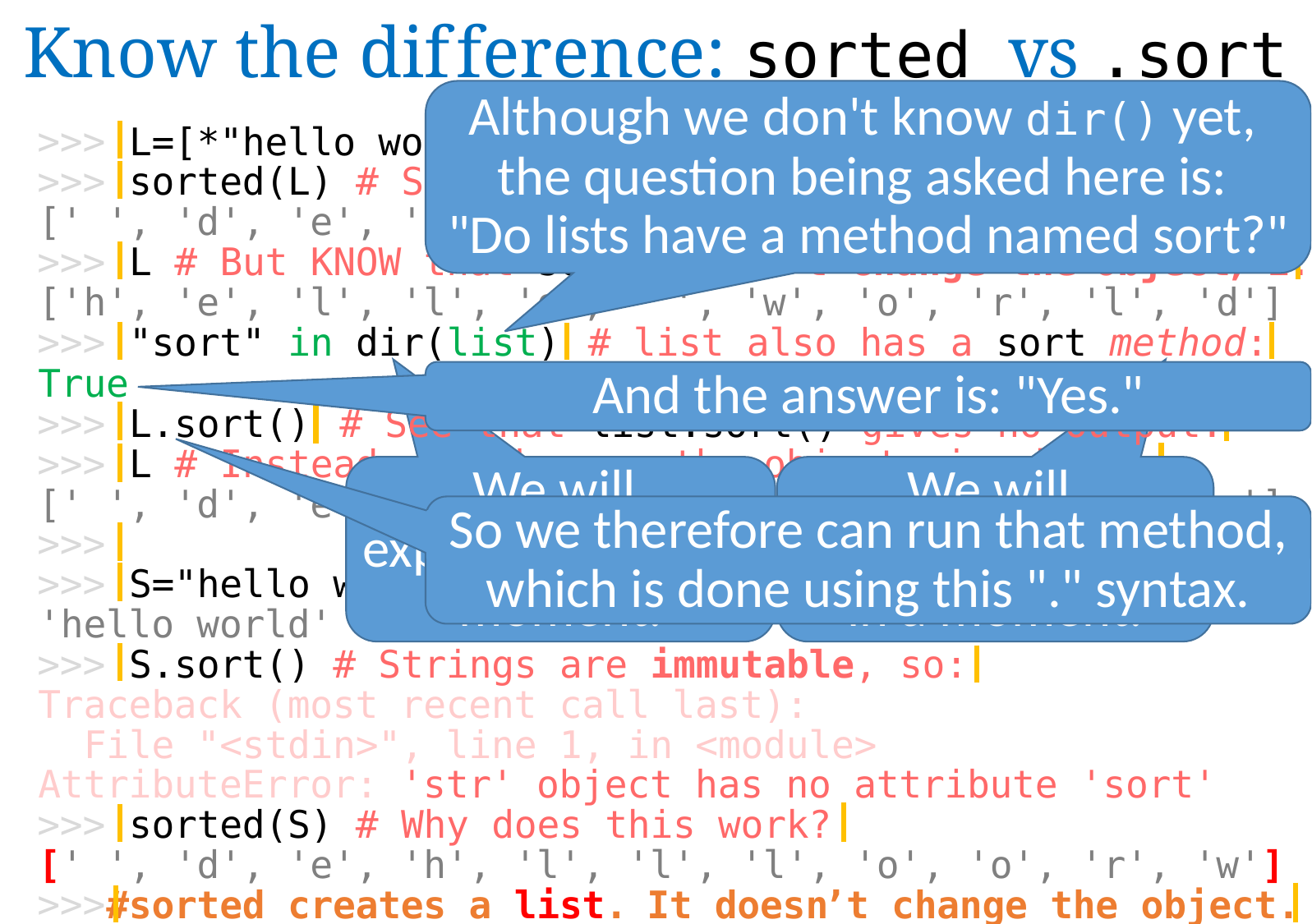

Know the difference: sorted  vs .sort
Although we don't know dir() yet,
the question being asked here is:
"Do lists have a method named sort?"
>>>
>>>

>>>

>>>

>>>
>>>

>>>
>>>

>>>

>>>

>>>
    L=[*"hello world"]
    sorted(L) # See the sorted output:
[' ', 'd', 'e', 'h', 'l', 'l', 'l', 'o', 'o', 'r', 'w']
    L # But KNOW that sorted didn’t change the object, L:
['h', 'e', 'l', 'l', 'o', ' ', 'w', 'o', 'r', 'l', 'd']
    "sort" in dir(list)
True
    L.sort()
    L # Instead, it changes the object, in-place:
[' ', 'd', 'e', 'h', 'l', 'l', 'l', 'o', 'o', 'r', 'w']

    S="hello world"; S # Let’s try with a string:
'hello world'
    S.sort() # Strings are immutable, so:
Traceback (most recent call last):
  File "<stdin>", line 1, in <module>
AttributeError: 'str' object has no attribute 'sort'
    sorted(S) # Why does this work?
[' ', 'd', 'e', 'h', 'l', 'l', 'l', 'o', 'o', 'r', 'w']
   #sorted creates a list. It doesn’t change the object.
# list also has a sort method:

And the answer is: "Yes."

# See that list.sort() gives no output:
We will
explain dir() in a moment.
We will
explain methods in a moment.

So we therefore can run that method, which is done using this "." syntax.